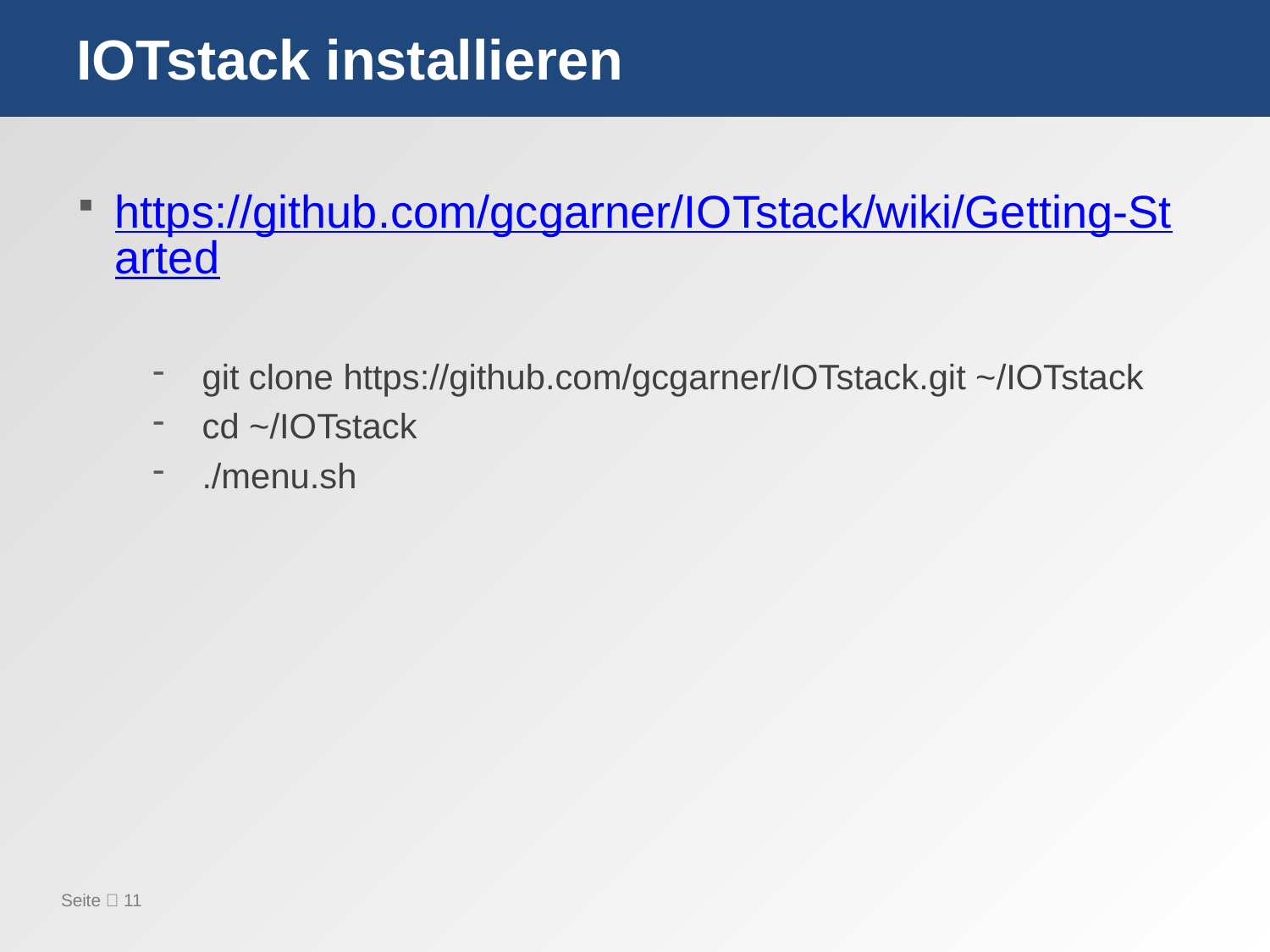

# IOTstack installieren
https://github.com/gcgarner/IOTstack/wiki/Getting-Started

git clone https://github.com/gcgarner/IOTstack.git ~/IOTstack
cd ~/IOTstack
./menu.sh